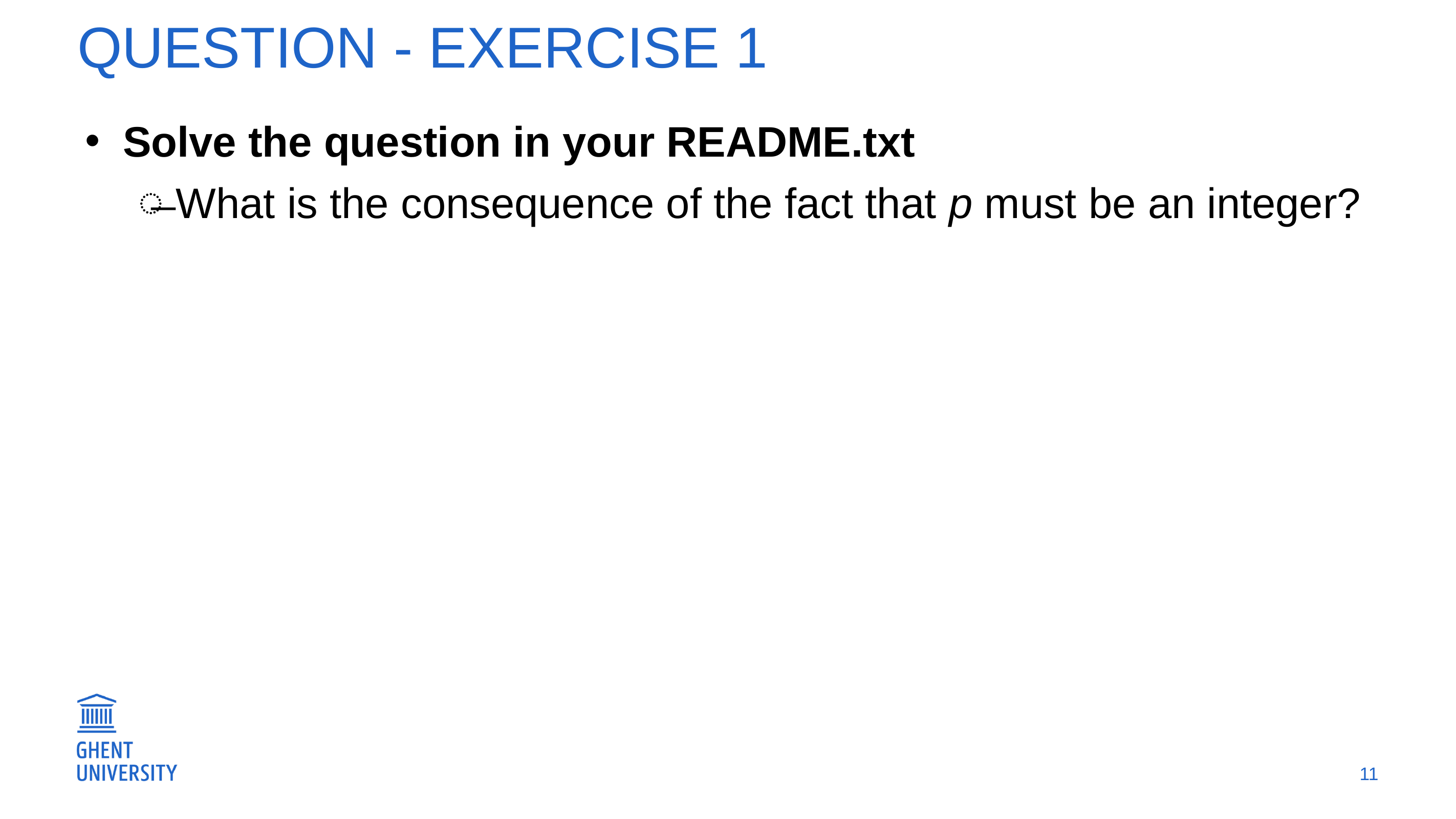

# Question - Exercise 1
Solve the question in your README.txt
What is the consequence of the fact that p must be an integer?
11